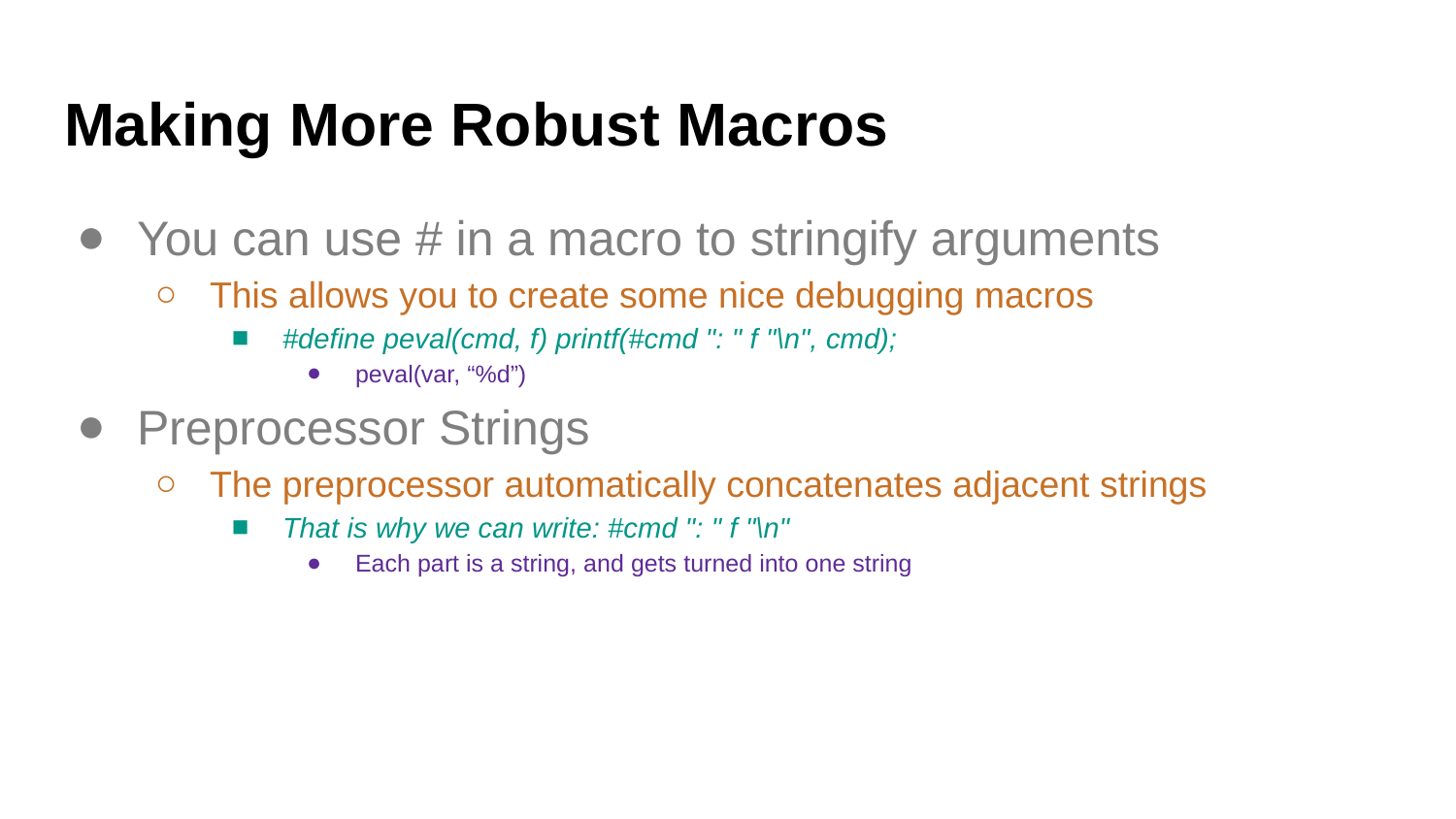

# Making More Robust Macros
You can use # in a macro to stringify arguments
This allows you to create some nice debugging macros
#define peval(cmd, f) printf(#cmd ": " f "\n", cmd);
peval(var, “%d”)
Preprocessor Strings
The preprocessor automatically concatenates adjacent strings
That is why we can write: #cmd ": " f "\n"
Each part is a string, and gets turned into one string